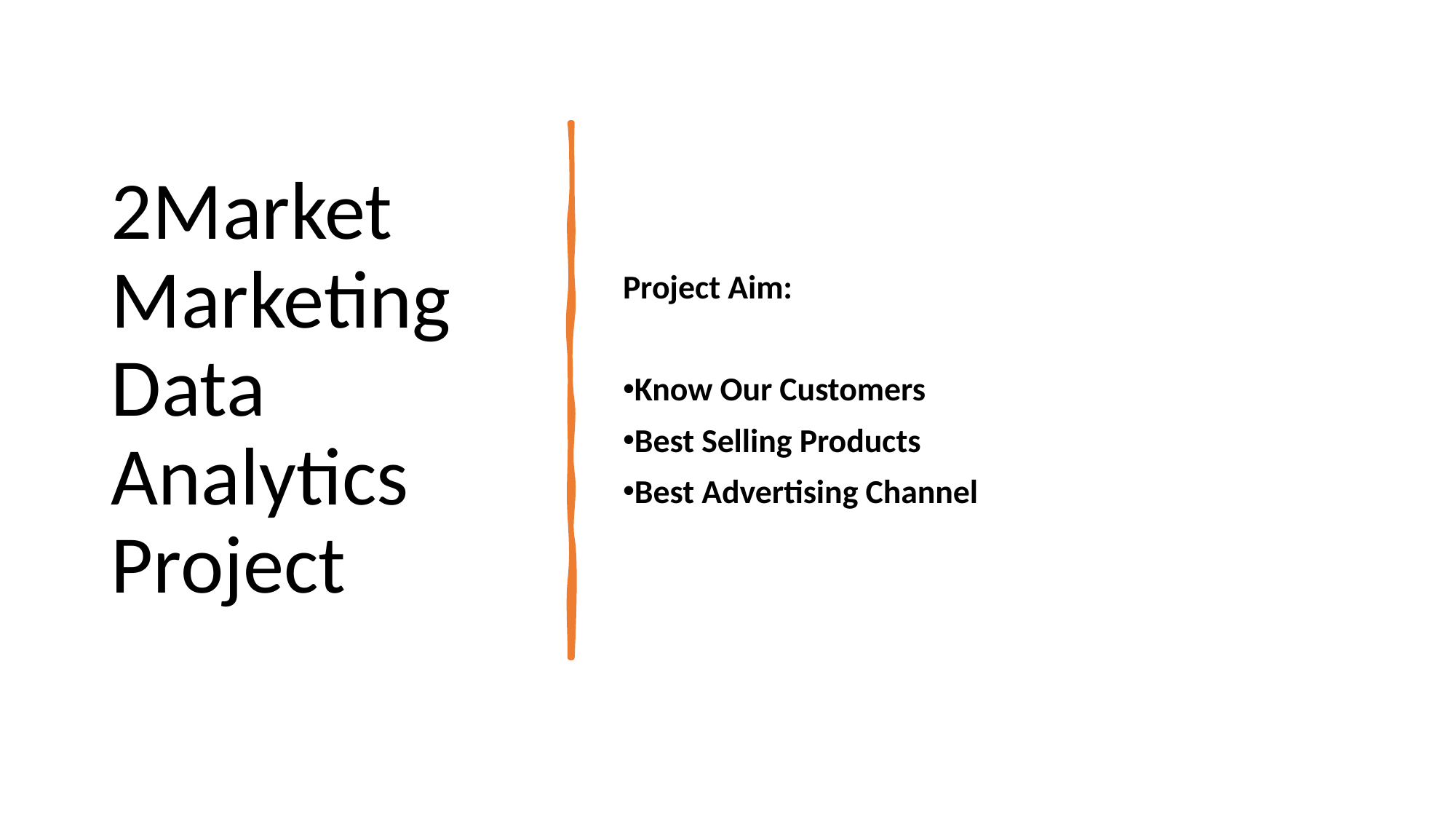

# 2Market Marketing Data Analytics Project
Project Aim:

Know Our Customers
Best Selling Products
Best Advertising Channel